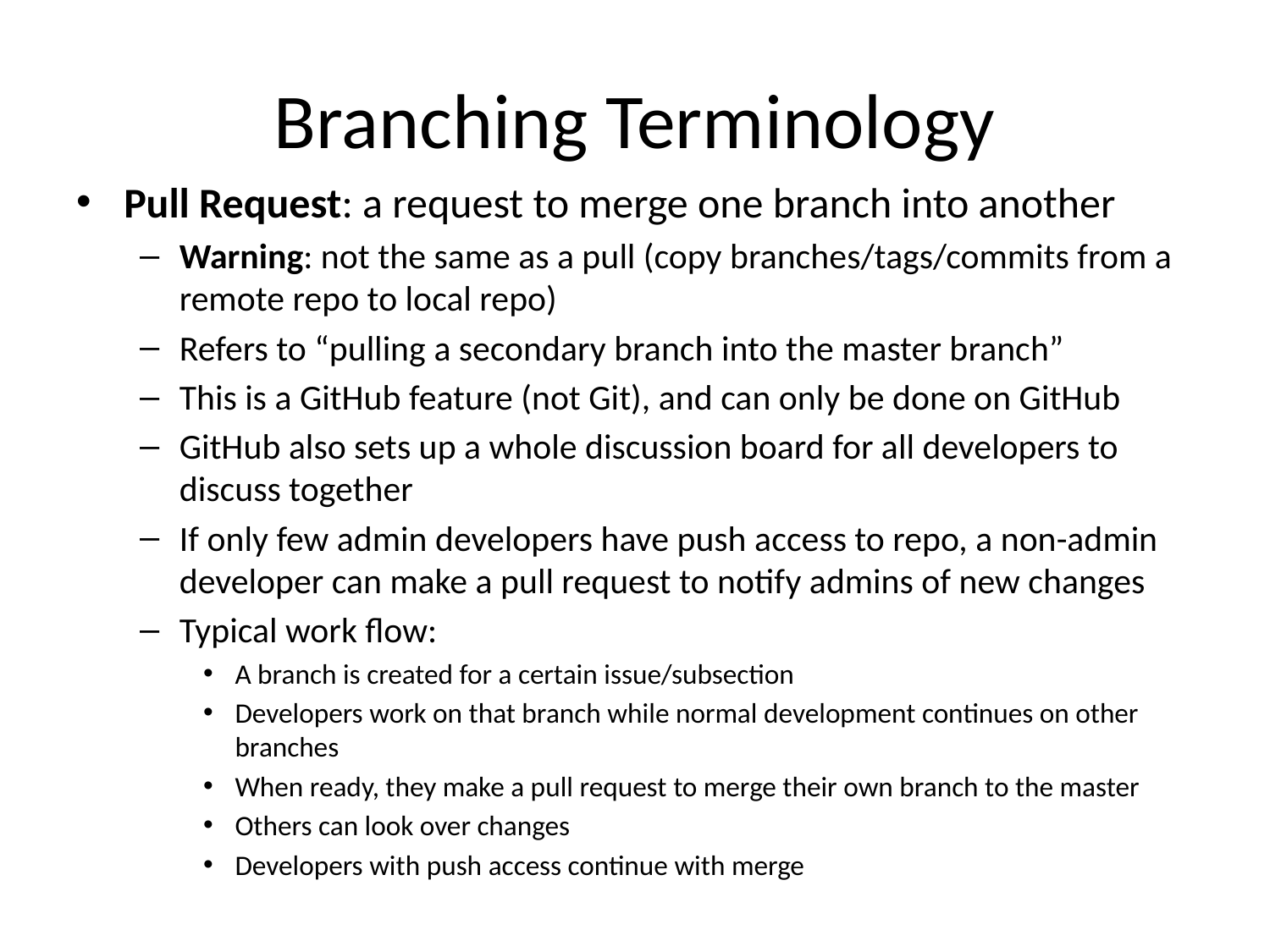

# Branching Terminology
Pull Request: a request to merge one branch into another
Warning: not the same as a pull (copy branches/tags/commits from a remote repo to local repo)
Refers to “pulling a secondary branch into the master branch”
This is a GitHub feature (not Git), and can only be done on GitHub
GitHub also sets up a whole discussion board for all developers to discuss together
If only few admin developers have push access to repo, a non-admin developer can make a pull request to notify admins of new changes
Typical work flow:
A branch is created for a certain issue/subsection
Developers work on that branch while normal development continues on other branches
When ready, they make a pull request to merge their own branch to the master
Others can look over changes
Developers with push access continue with merge